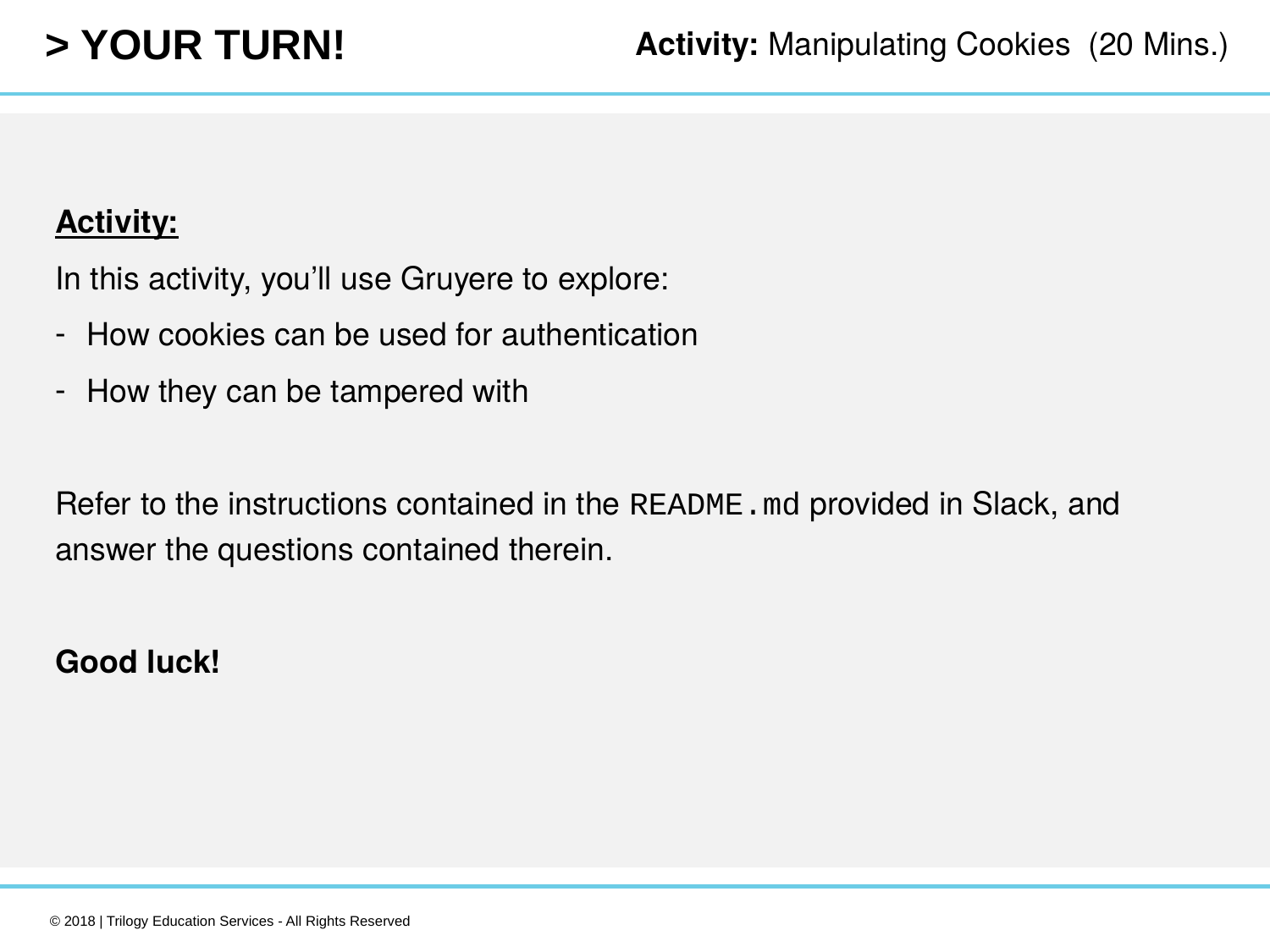

Activity: Manipulating Cookies  (20 Mins.)
Activity:
In this activity, you’ll use Gruyere to explore:
How cookies can be used for authentication
How they can be tampered with

Refer to the instructions contained in the README.md provided in Slack, and answer the questions contained therein.

Good luck!